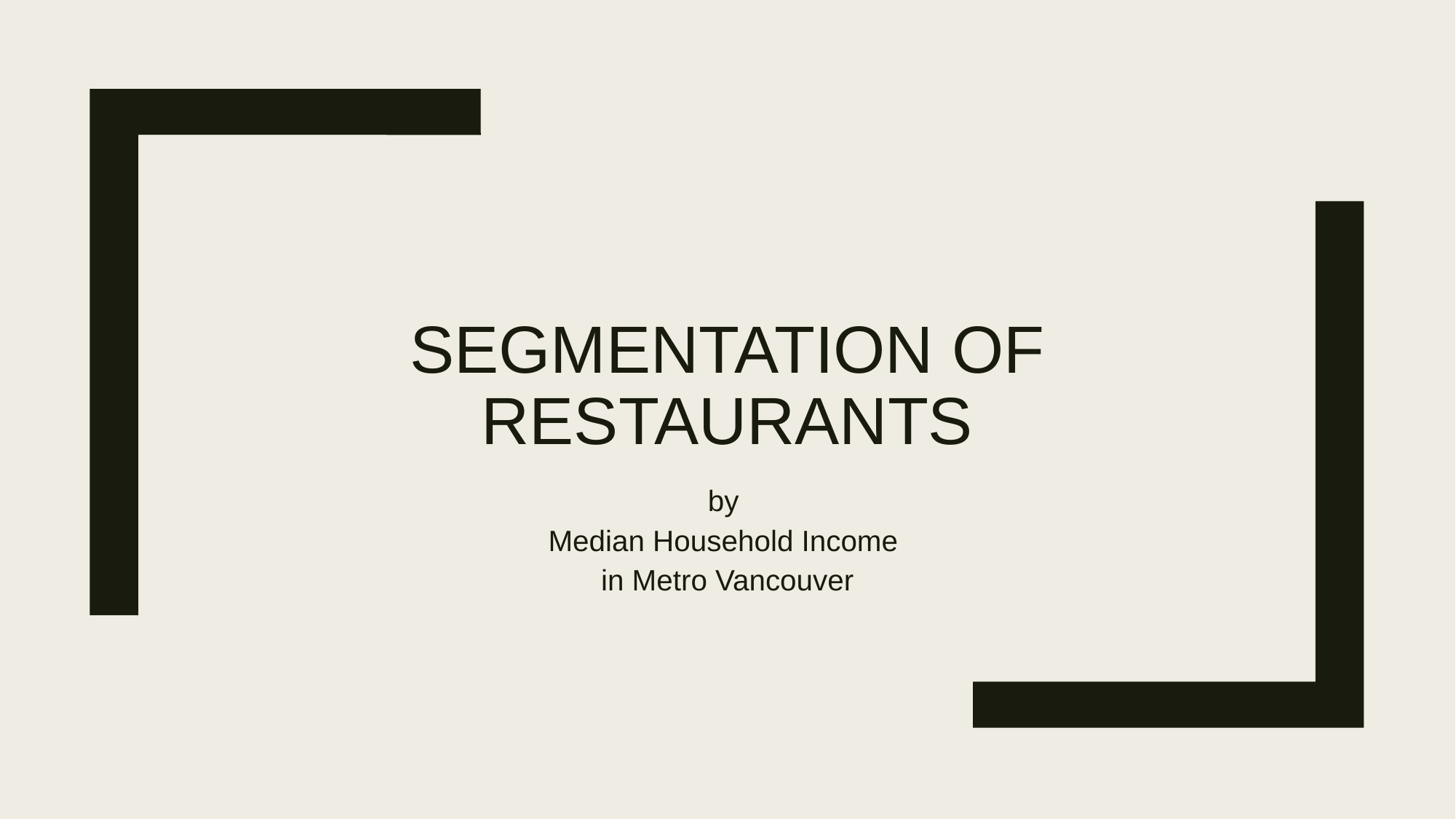

# Segmentation of Restaurants
by
Median Household Income
in Metro Vancouver